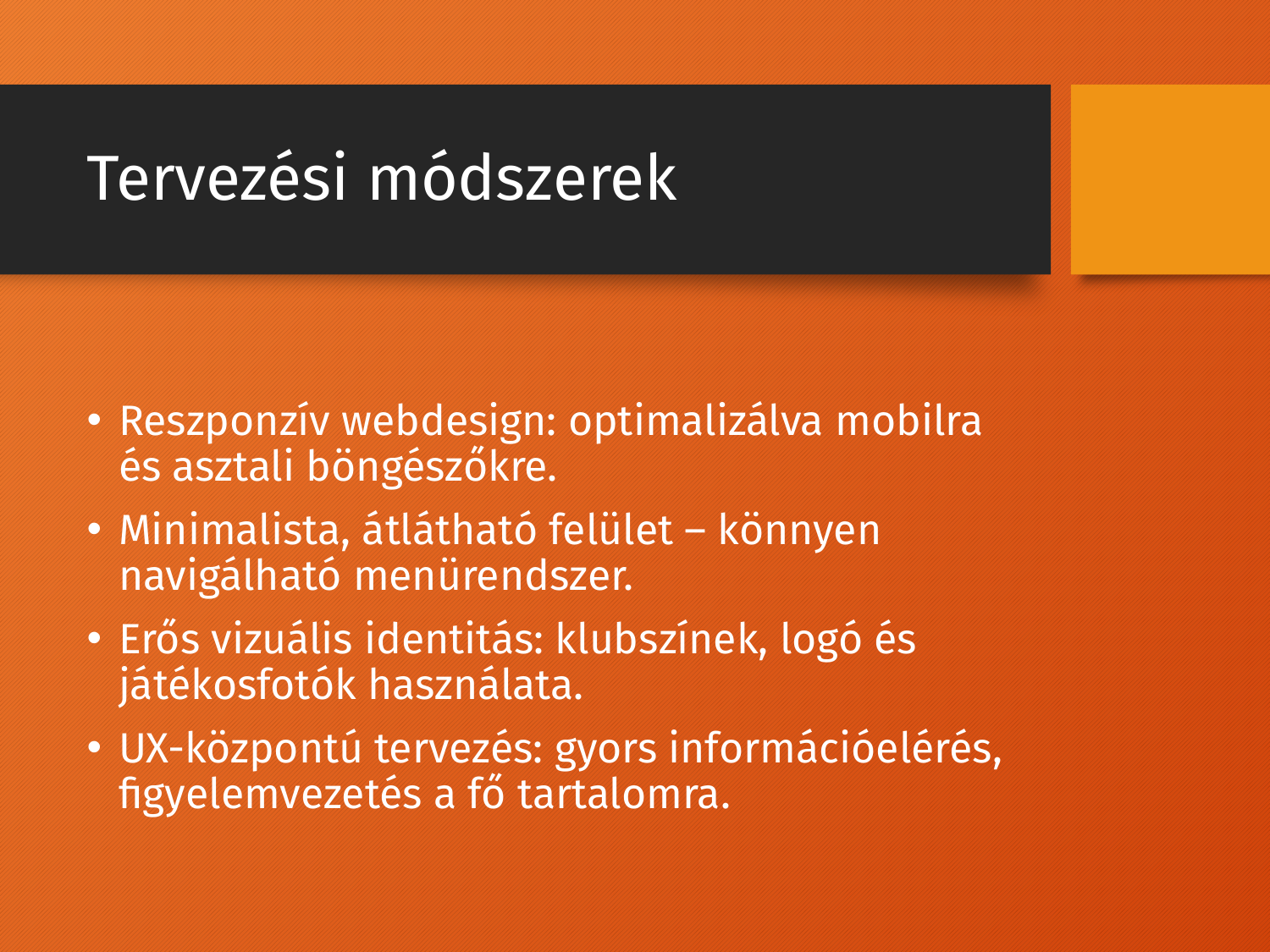

# Tervezési módszerek

Reszponzív webdesign: optimalizálva mobilra és asztali böngészőkre.
Minimalista, átlátható felület – könnyen navigálható menürendszer.
Erős vizuális identitás: klubszínek, logó és játékosfotók használata.
UX-központú tervezés: gyors információelérés, figyelemvezetés a fő tartalomra.